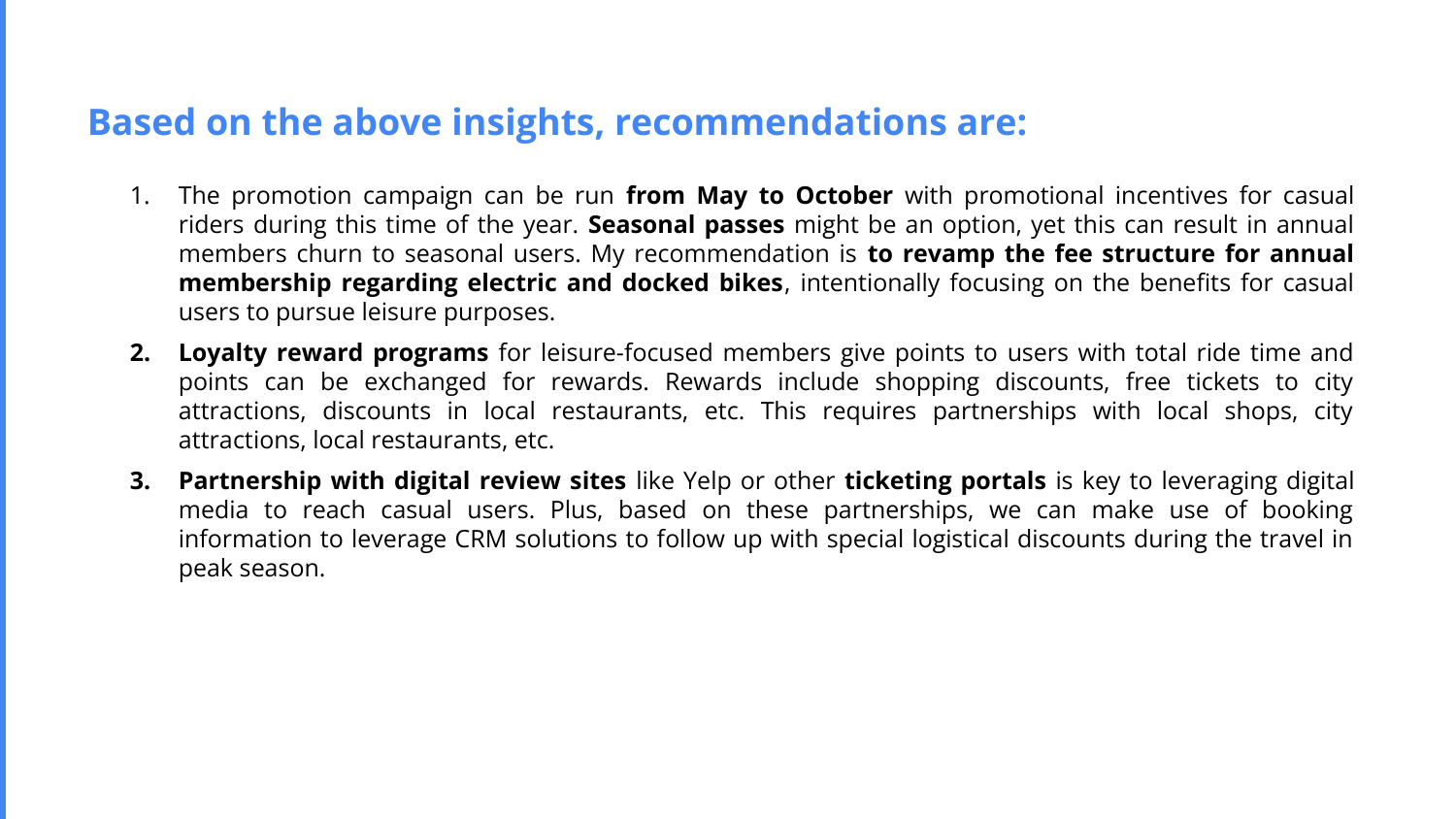

Based on the above insights, recommendations are:
The promotion campaign can be run from May to October with promotional incentives for casual riders during this time of the year. Seasonal passes might be an option, yet this can result in annual members churn to seasonal users. My recommendation is to revamp the fee structure for annual membership regarding electric and docked bikes, intentionally focusing on the benefits for casual users to pursue leisure purposes.
Loyalty reward programs for leisure-focused members give points to users with total ride time and points can be exchanged for rewards. Rewards include shopping discounts, free tickets to city attractions, discounts in local restaurants, etc. This requires partnerships with local shops, city attractions, local restaurants, etc.
Partnership with digital review sites like Yelp or other ticketing portals is key to leveraging digital media to reach casual users. Plus, based on these partnerships, we can make use of booking information to leverage CRM solutions to follow up with special logistical discounts during the travel in peak season.